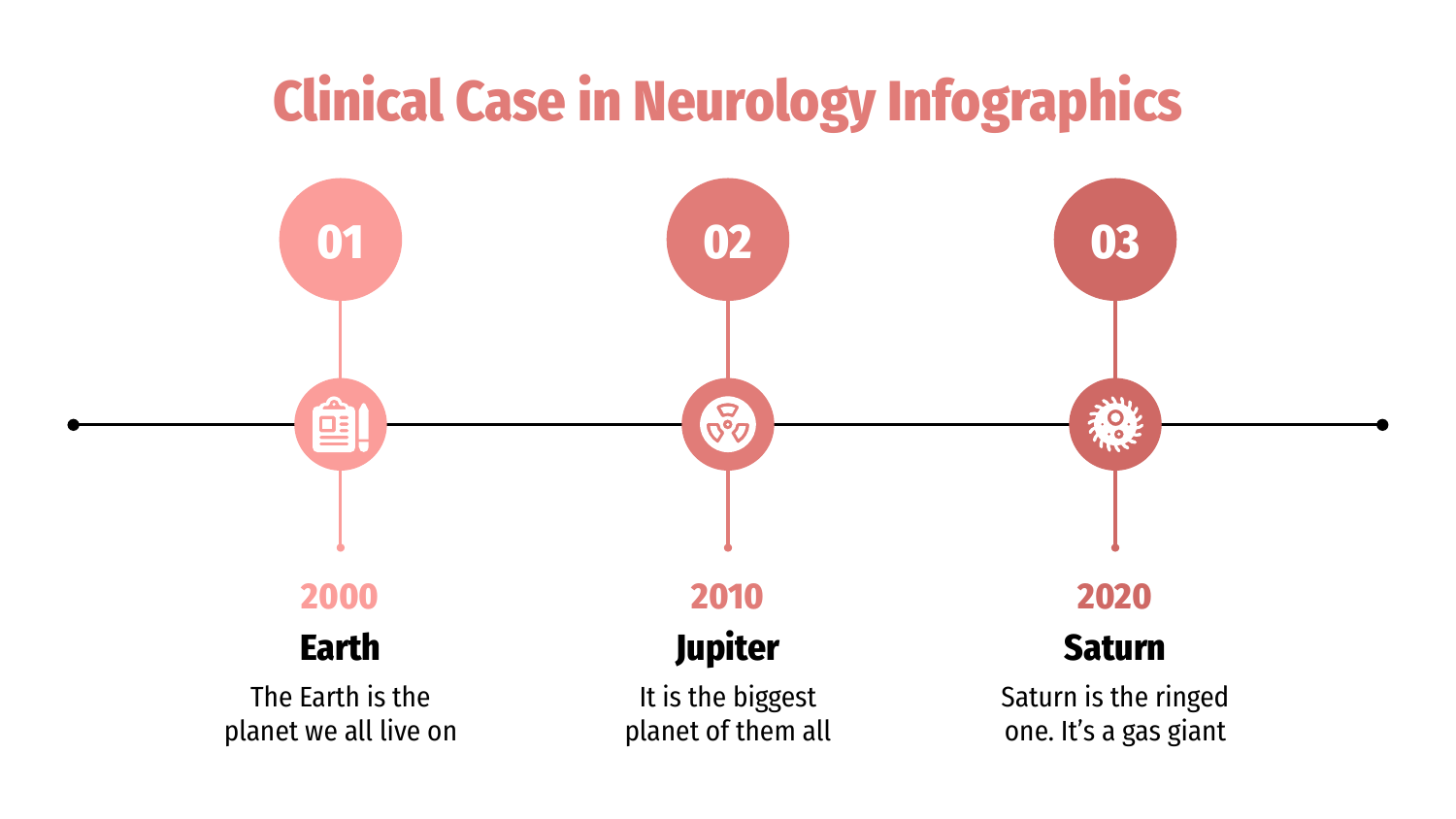

# Clinical Case in Neurology Infographics
01
2000
Earth
The Earth is the planet we all live on
02
2010
Jupiter
It is the biggest planet of them all
03
2020
Saturn
Saturn is the ringed one. It’s a gas giant